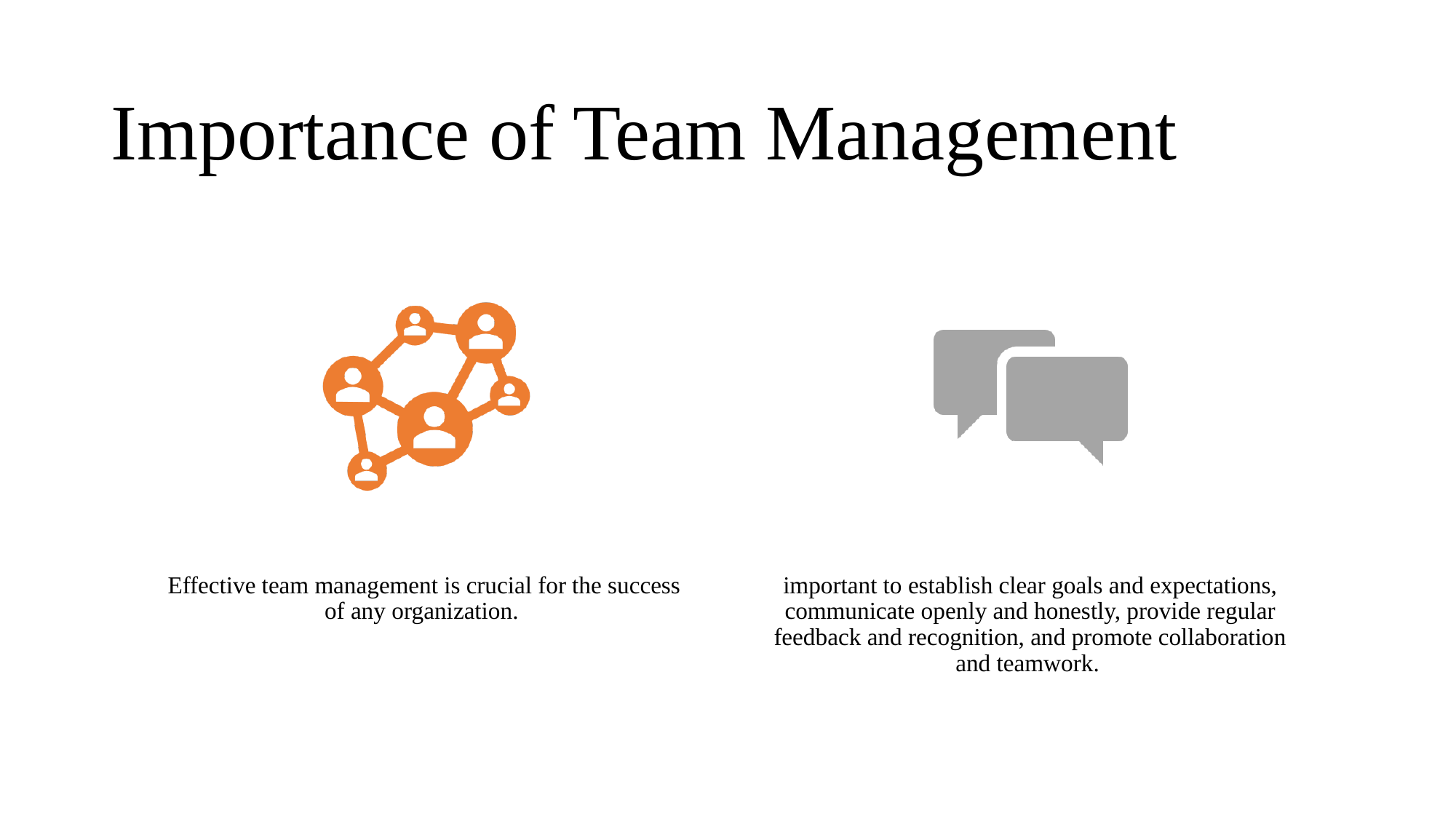

# Importance of Team Management
Effective team management is crucial for the success of any organization.
important to establish clear goals and expectations, communicate openly and honestly, provide regular feedback and recognition, and promote collaboration and teamwork.